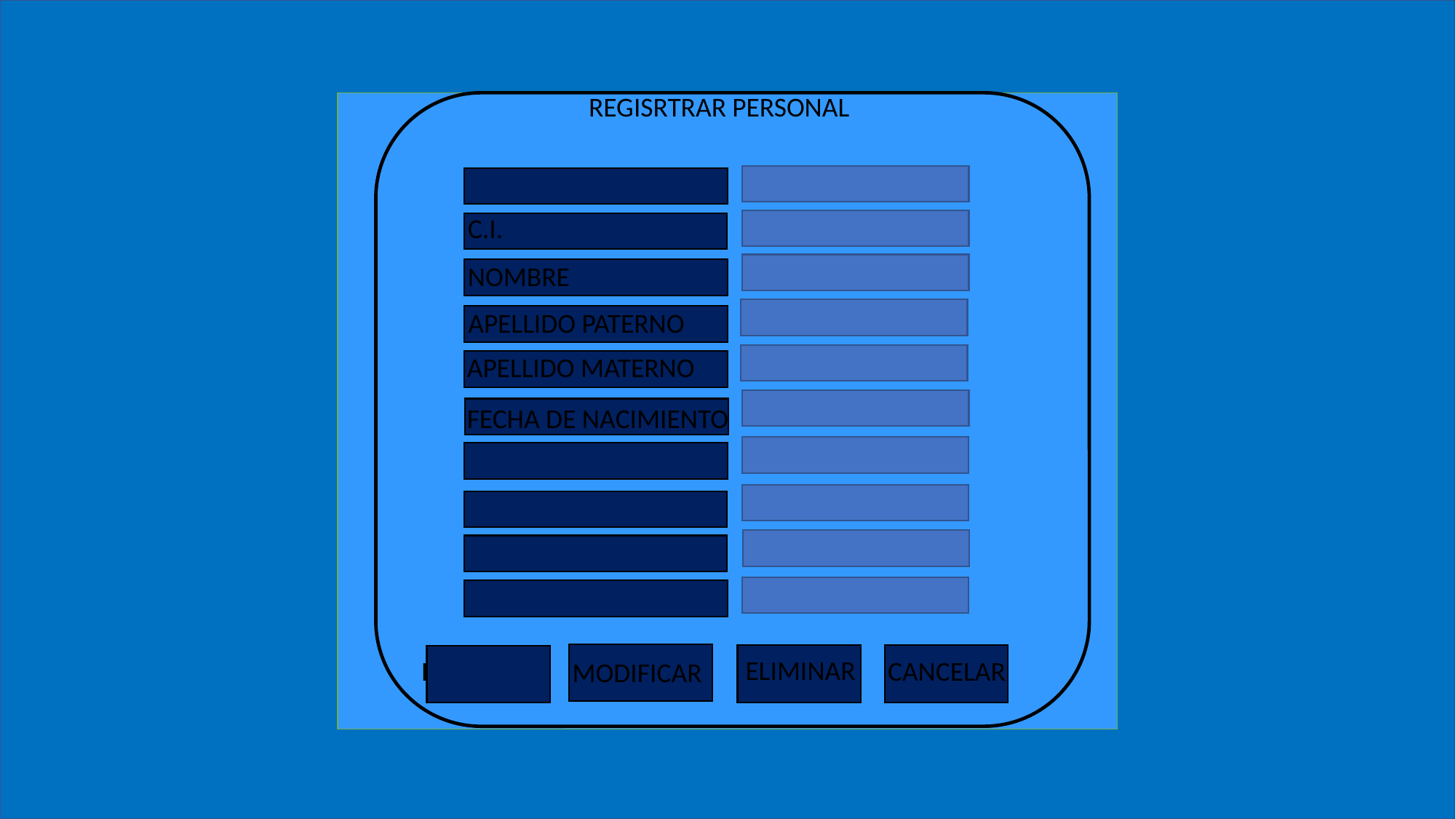

#
REGISRTRAR PERSONAL

IDPERSONAL

C.I.

NOMBRE

APELLIDO PATERNO

APELLIDO MATERNO

FECHA DE NACIMIENTO

CORREO ELECTRONICO

CARGO

DIRECCION

TELEFONO

ELIMINAR
CANCELAR
REGISTRAR
MODIFICAR